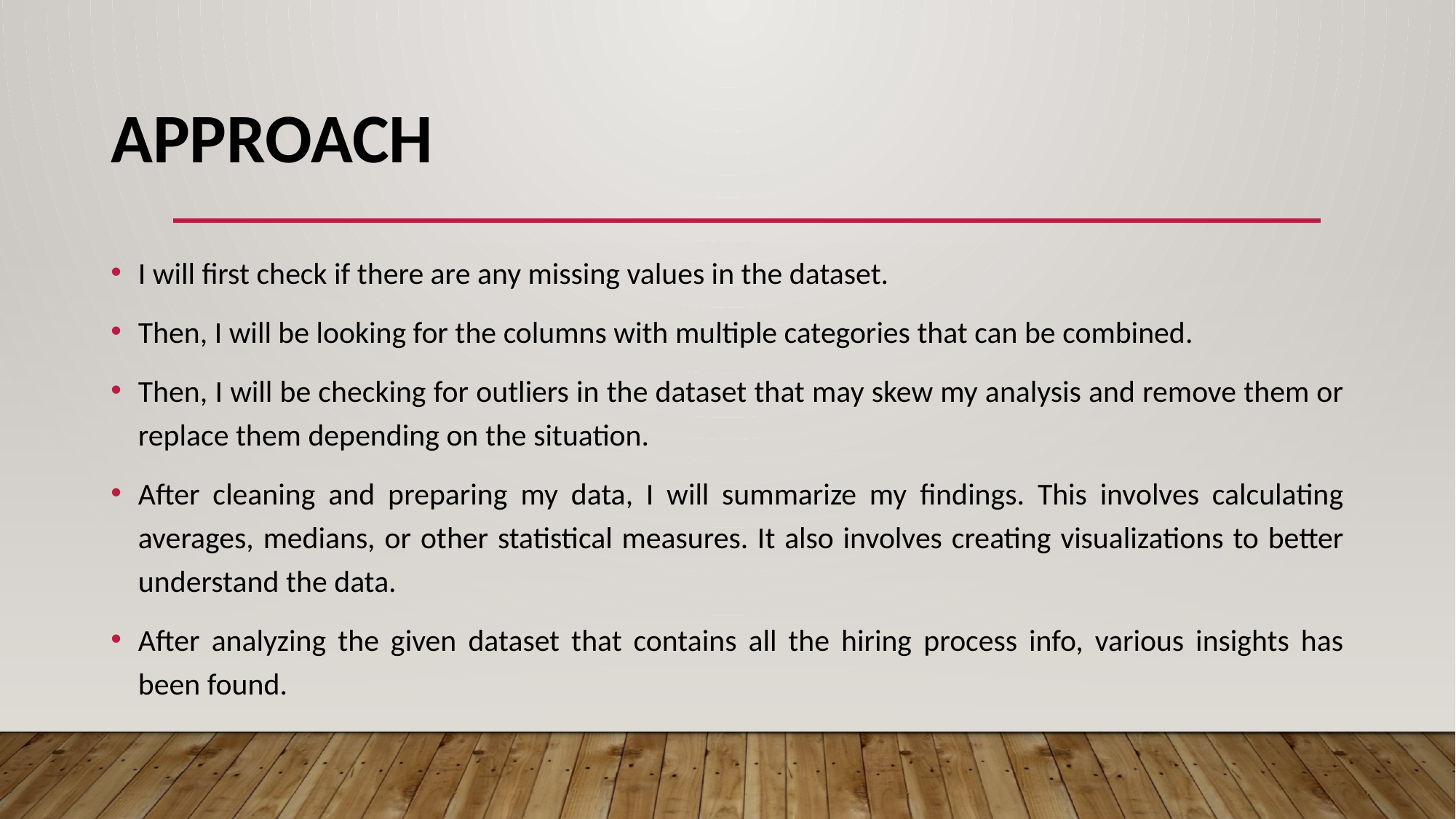

# Approach
I will first check if there are any missing values in the dataset.
Then, I will be looking for the columns with multiple categories that can be combined.
Then, I will be checking for outliers in the dataset that may skew my analysis and remove them or replace them depending on the situation.
After cleaning and preparing my data, I will summarize my findings. This involves calculating averages, medians, or other statistical measures. It also involves creating visualizations to better understand the data.
After analyzing the given dataset that contains all the hiring process info, various insights has been found.